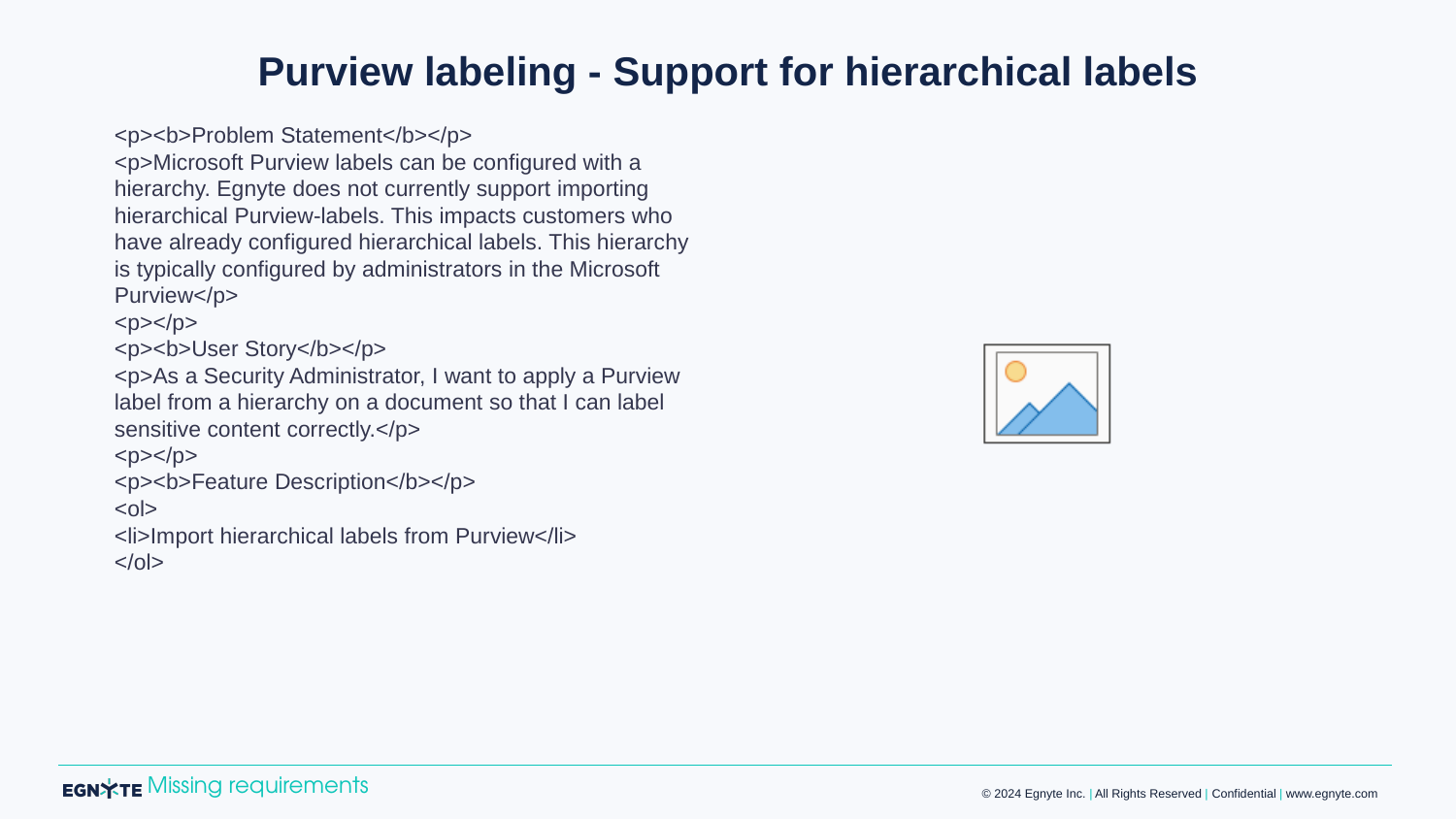

# Purview labeling - Support for hierarchical labels
<p><b>Problem Statement</b></p>
<p>Microsoft Purview labels can be configured with a hierarchy. Egnyte does not currently support importing hierarchical Purview-labels. This impacts customers who have already configured hierarchical labels. This hierarchy is typically configured by administrators in the Microsoft Purview</p>
<p></p>
<p><b>User Story</b></p>
<p>As a Security Administrator, I want to apply a Purview label from a hierarchy on a document so that I can label sensitive content correctly.</p>
<p></p>
<p><b>Feature Description</b></p>
<ol>
<li>Import hierarchical labels from Purview</li>
</ol>

Missing requirements